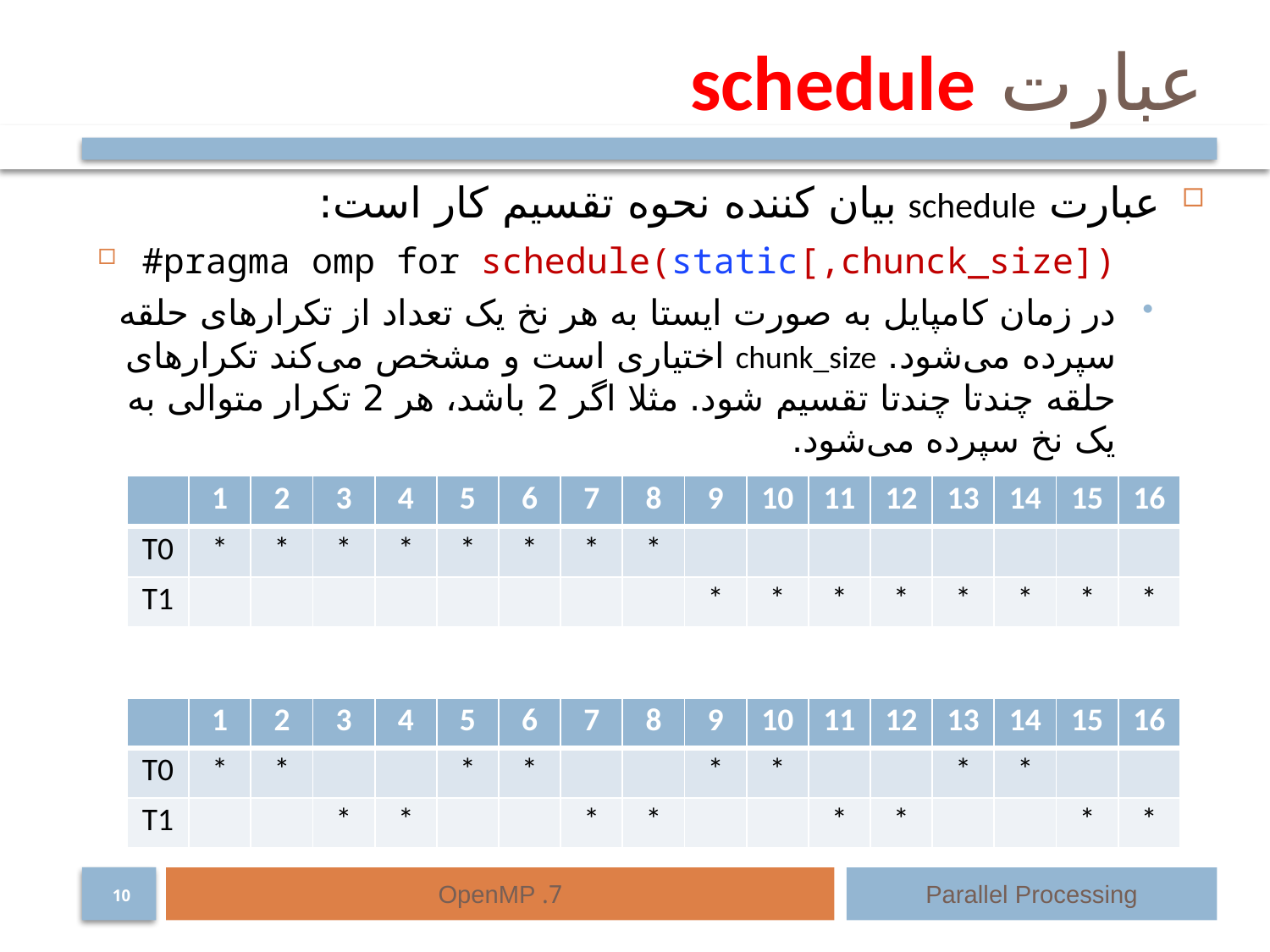

# عبارت schedule

عبارت schedule بیان کننده نحوه تقسیم کار است:
#pragma omp for schedule(static[,chunck_size])
در زمان کامپایل به صورت ایستا به هر نخ یک تعداد از تکرارهای حلقه سپرده می‌شود. chunk_size اختیاری است و مشخص می‌کند تکرارهای حلقه چندتا چندتا تقسیم شود. مثلا اگر 2 باشد، هر 2 تکرار متوالی به یک نخ سپرده می‌شود.
schedule(static)

schedule(static,2)

|  | 1 | 2 | 3 | 4 | 5 | 6 | 7 | 8 | 9 | 10 | 11 | 12 | 13 | 14 | 15 | 16 |
| --- | --- | --- | --- | --- | --- | --- | --- | --- | --- | --- | --- | --- | --- | --- | --- | --- |
| T0 | \* | \* | \* | \* | \* | \* | \* | \* |  |  |  |  |  |  |  |  |
| T1 |  |  |  |  |  |  |  |  | \* | \* | \* | \* | \* | \* | \* | \* |
|  | 1 | 2 | 3 | 4 | 5 | 6 | 7 | 8 | 9 | 10 | 11 | 12 | 13 | 14 | 15 | 16 |
| --- | --- | --- | --- | --- | --- | --- | --- | --- | --- | --- | --- | --- | --- | --- | --- | --- |
| T0 | \* | \* |  |  | \* | \* |  |  | \* | \* |  |  | \* | \* |  |  |
| T1 |  |  | \* | \* |  |  | \* | \* |  |  | \* | \* |  |  | \* | \* |
7. OpenMP
Parallel Processing
10